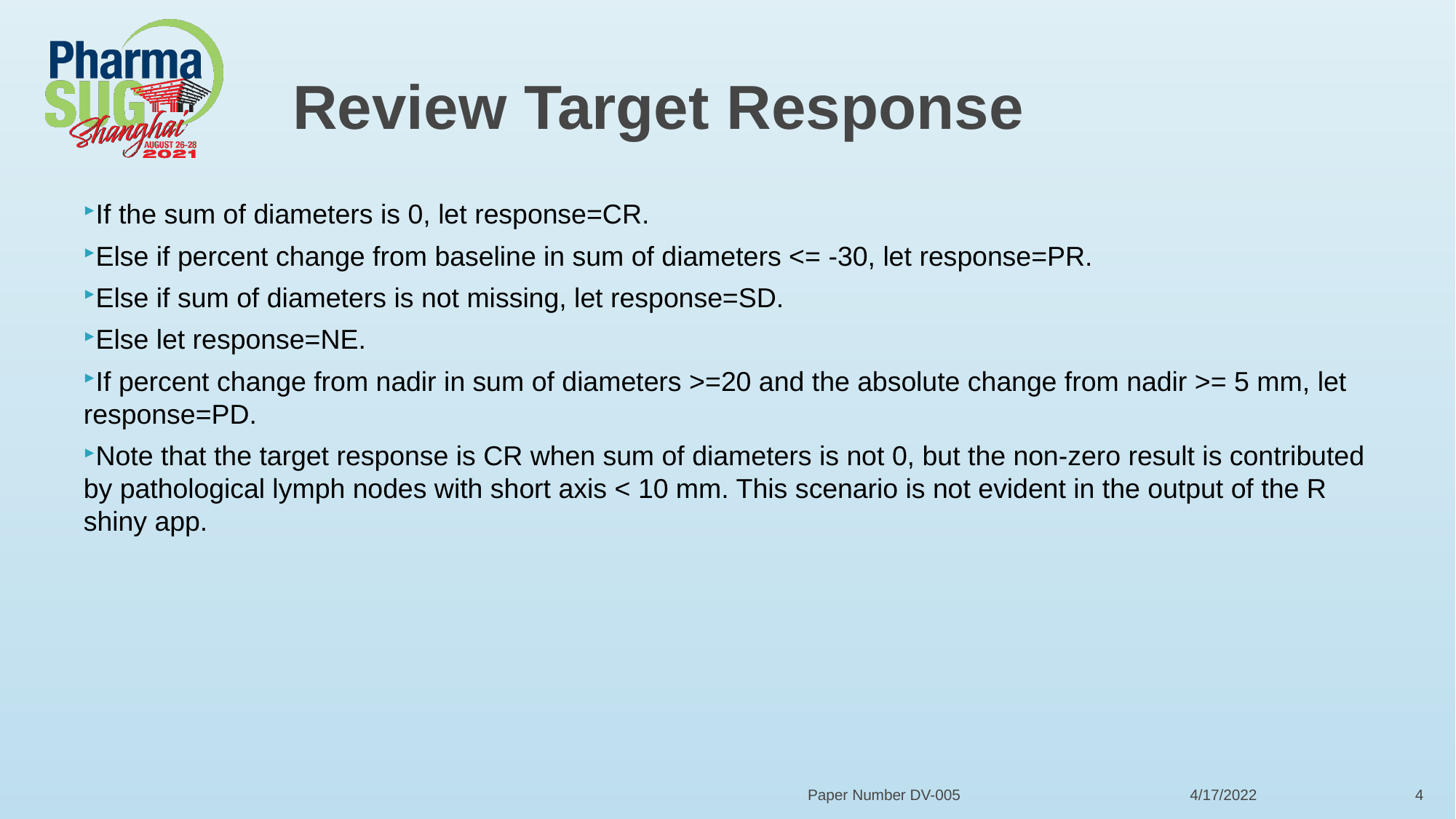

# Review Target Response
If the sum of diameters is 0, let response=CR.
Else if percent change from baseline in sum of diameters <= -30, let response=PR.
Else if sum of diameters is not missing, let response=SD.
Else let response=NE.
If percent change from nadir in sum of diameters >=20 and the absolute change from nadir >= 5 mm, let response=PD.
Note that the target response is CR when sum of diameters is not 0, but the non-zero result is contributed by pathological lymph nodes with short axis < 10 mm. This scenario is not evident in the output of the R shiny app.

Paper Number DV-005
4/17/2022
4